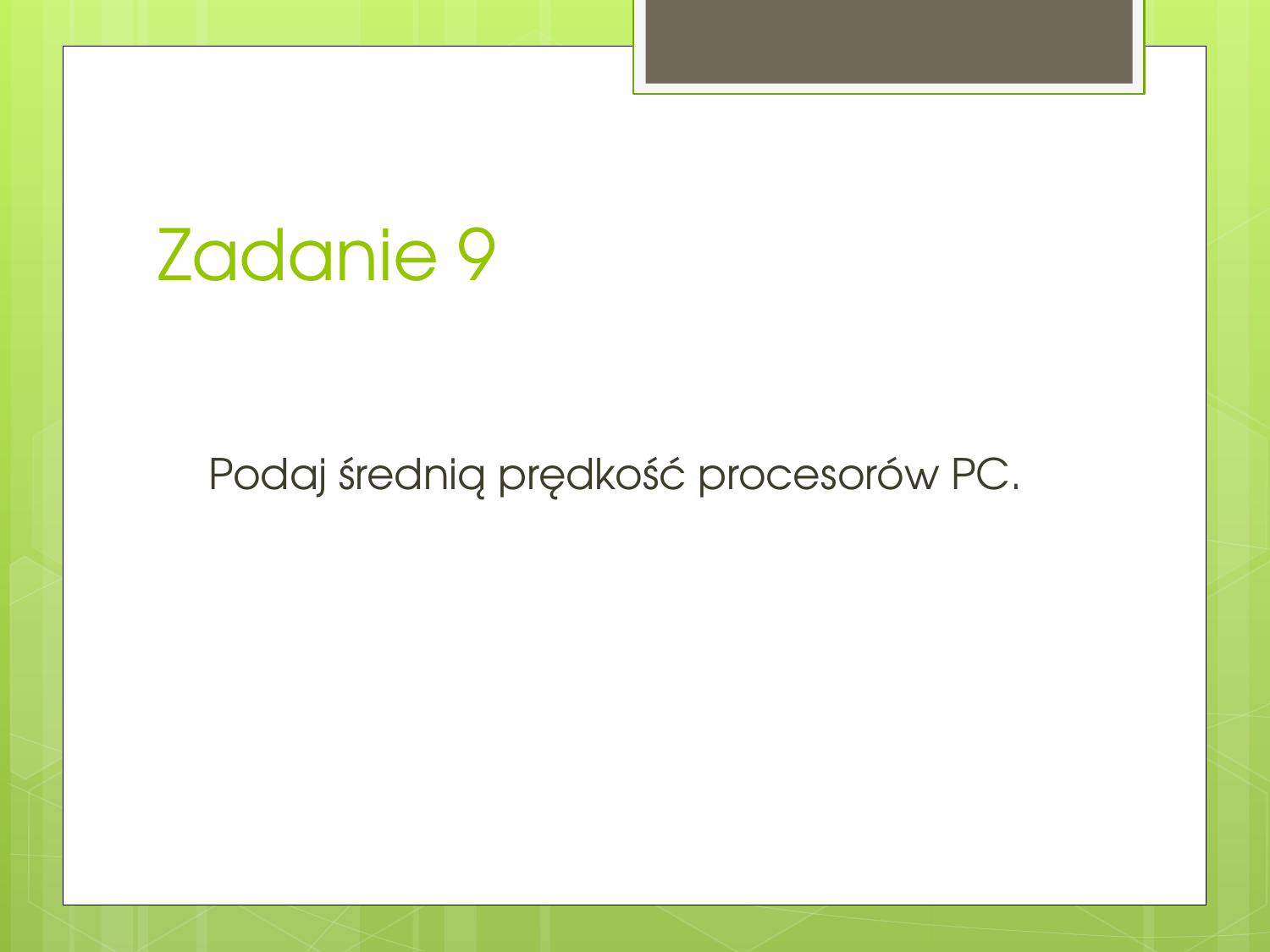

# Zadanie 9

Podaj średnią prędkość procesorów PC.